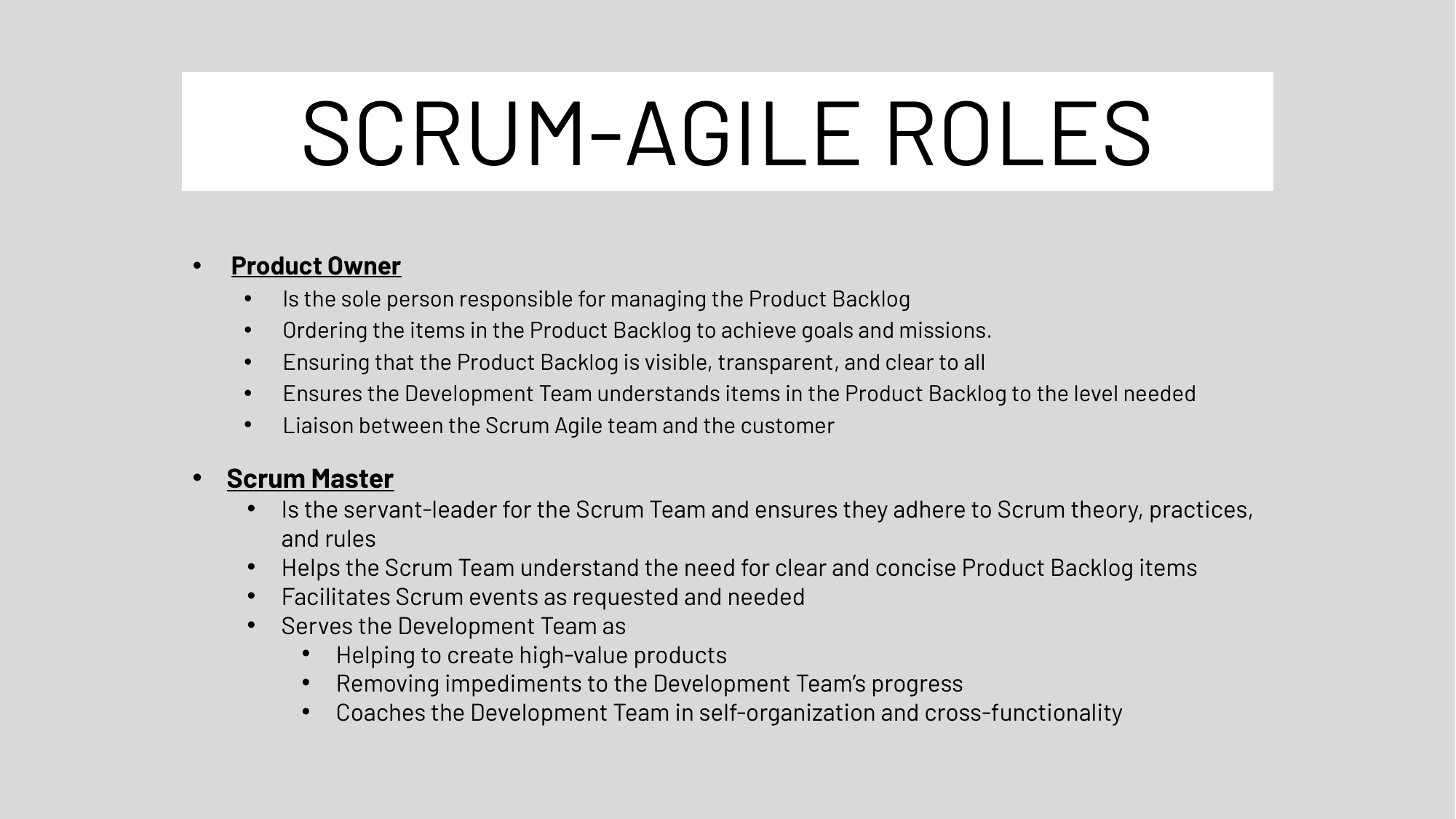

# SCRUM-AGILE ROLES
Product Owner
Is the sole person responsible for managing the Product Backlog
Ordering the items in the Product Backlog to achieve goals and missions.
Ensuring that the Product Backlog is visible, transparent, and clear to all
Ensures the Development Team understands items in the Product Backlog to the level needed
Liaison between the Scrum Agile team and the customer
Scrum Master
Is the servant-leader for the Scrum Team and ensures they adhere to Scrum theory, practices, and rules
Helps the Scrum Team understand the need for clear and concise Product Backlog items
Facilitates Scrum events as requested and needed
Serves the Development Team as
Helping to create high-value products
Removing impediments to the Development Team’s progress
Coaches the Development Team in self-organization and cross-functionality